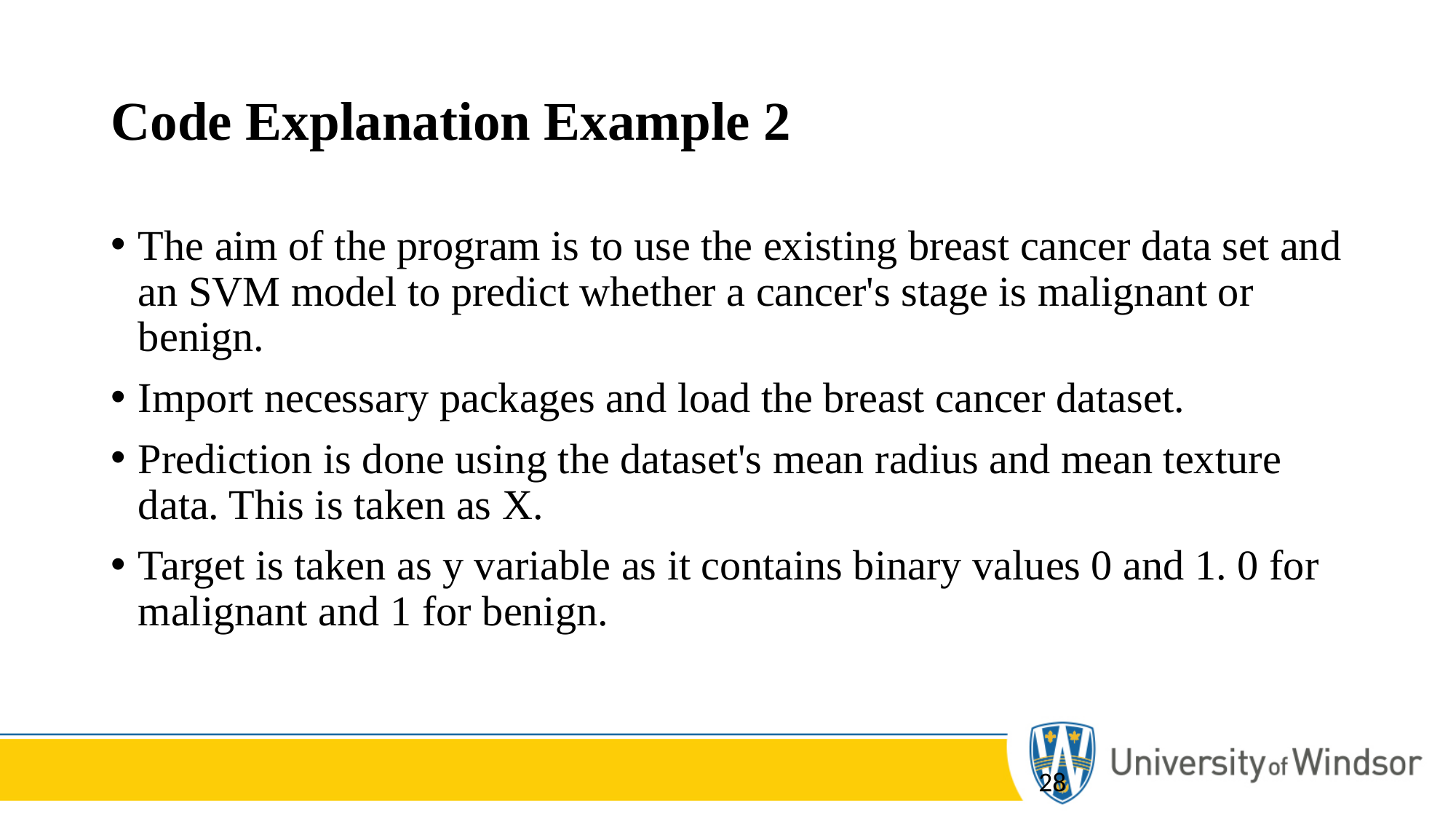

# Code Explanation Example 2
The aim of the program is to use the existing breast cancer data set and an SVM model to predict whether a cancer's stage is malignant or benign.
Import necessary packages and load the breast cancer dataset.
Prediction is done using the dataset's mean radius and mean texture data. This is taken as X.
Target is taken as y variable as it contains binary values 0 and 1. 0 for malignant and 1 for benign.
28